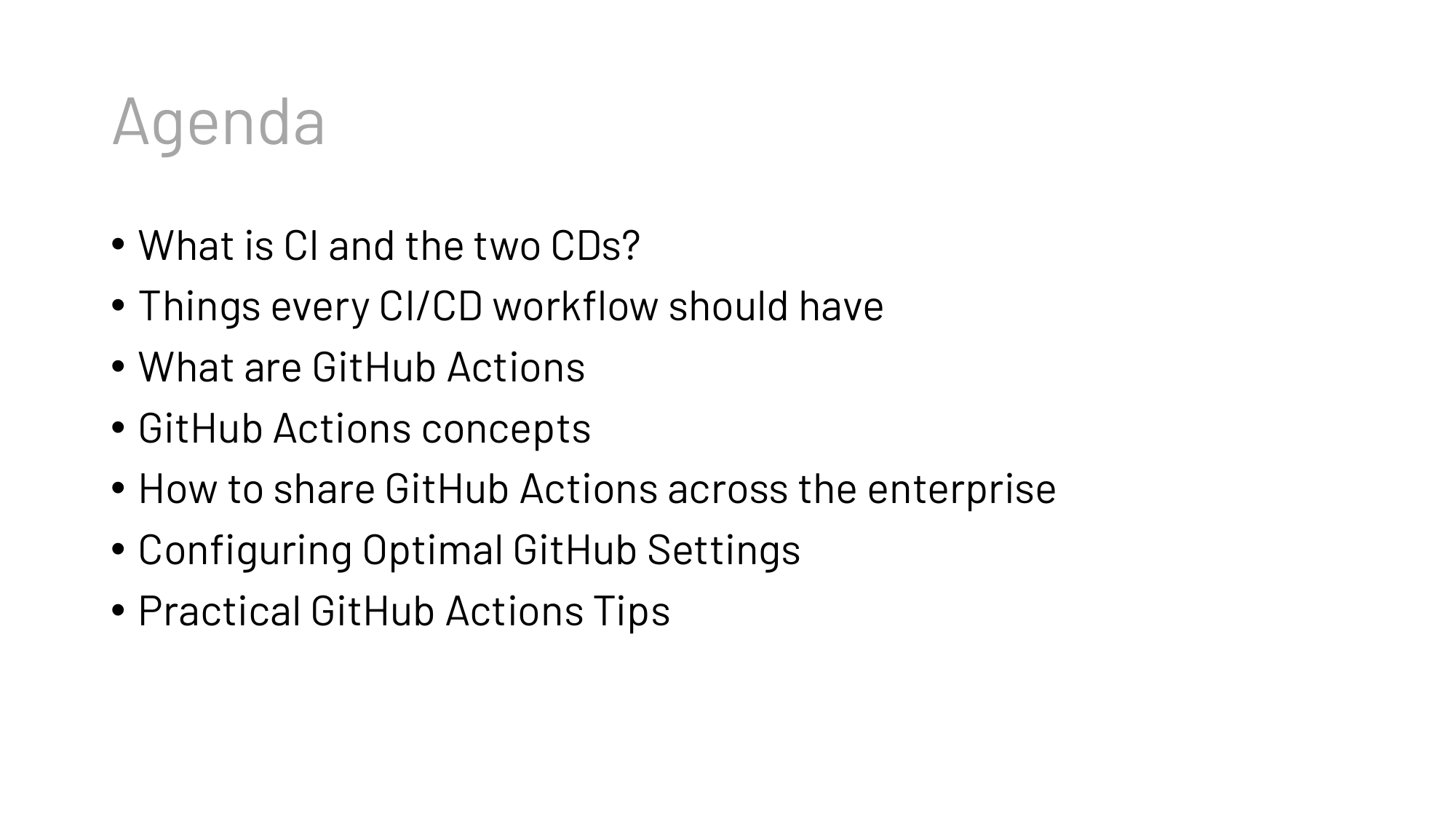

# Agenda
What is CI and the two CDs?
Things every CI/CD workflow should have
What are GitHub Actions
GitHub Actions concepts
How to share GitHub Actions across the enterprise
Configuring Optimal GitHub Settings
Practical GitHub Actions Tips